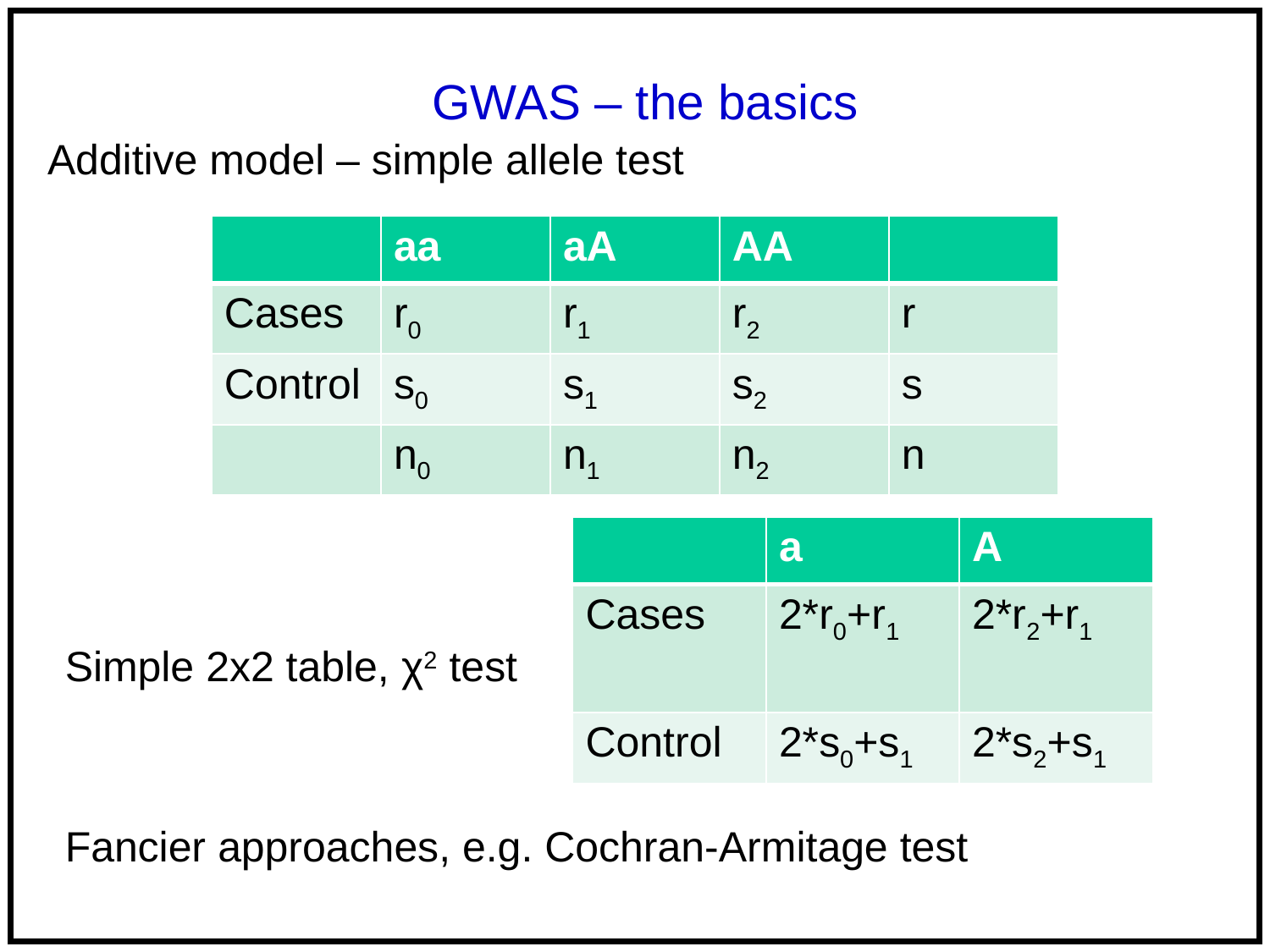

GWAS – the basics

Additive model – simple allele test
|  | aa | aA | AA |  |
| --- | --- | --- | --- | --- |
| Cases | r0 | r1 | r2 | r |
| Control | s0 | s1 | s2 | s |
|  | n0 | n1 | n2 | n |
|  | a | A |
| --- | --- | --- |
| Cases | 2\*r0+r1 | 2\*r2+r1 |
| Control | 2\*s0+s1 | 2\*s2+s1 |
Simple 2x2 table, χ2 test
Fancier approaches, e.g. Cochran-Armitage test